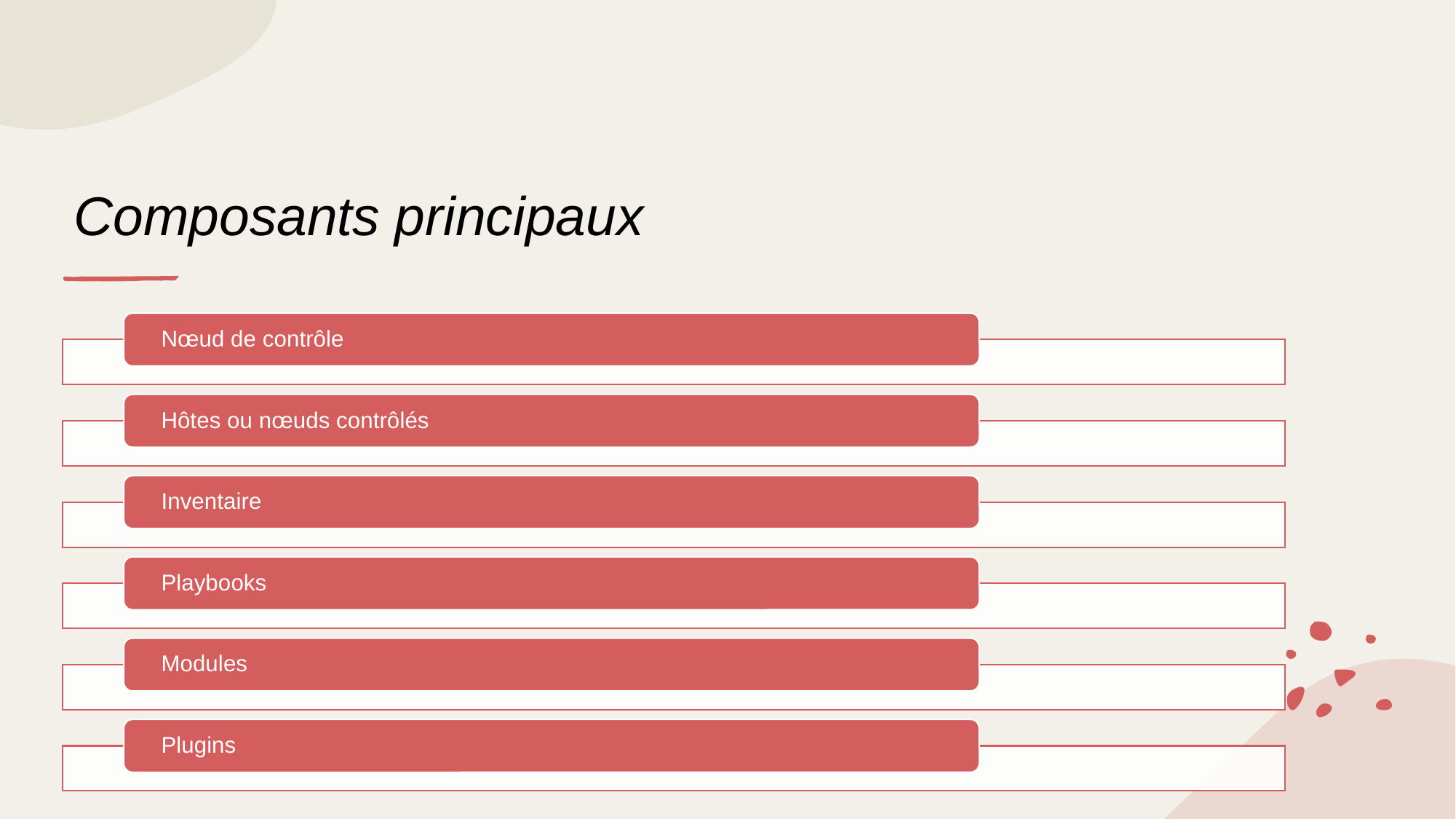

# Composants principaux
Nœud de contrôle
Hôtes ou nœuds contrôlés
Inventaire
Playbooks
Modules
Plugins